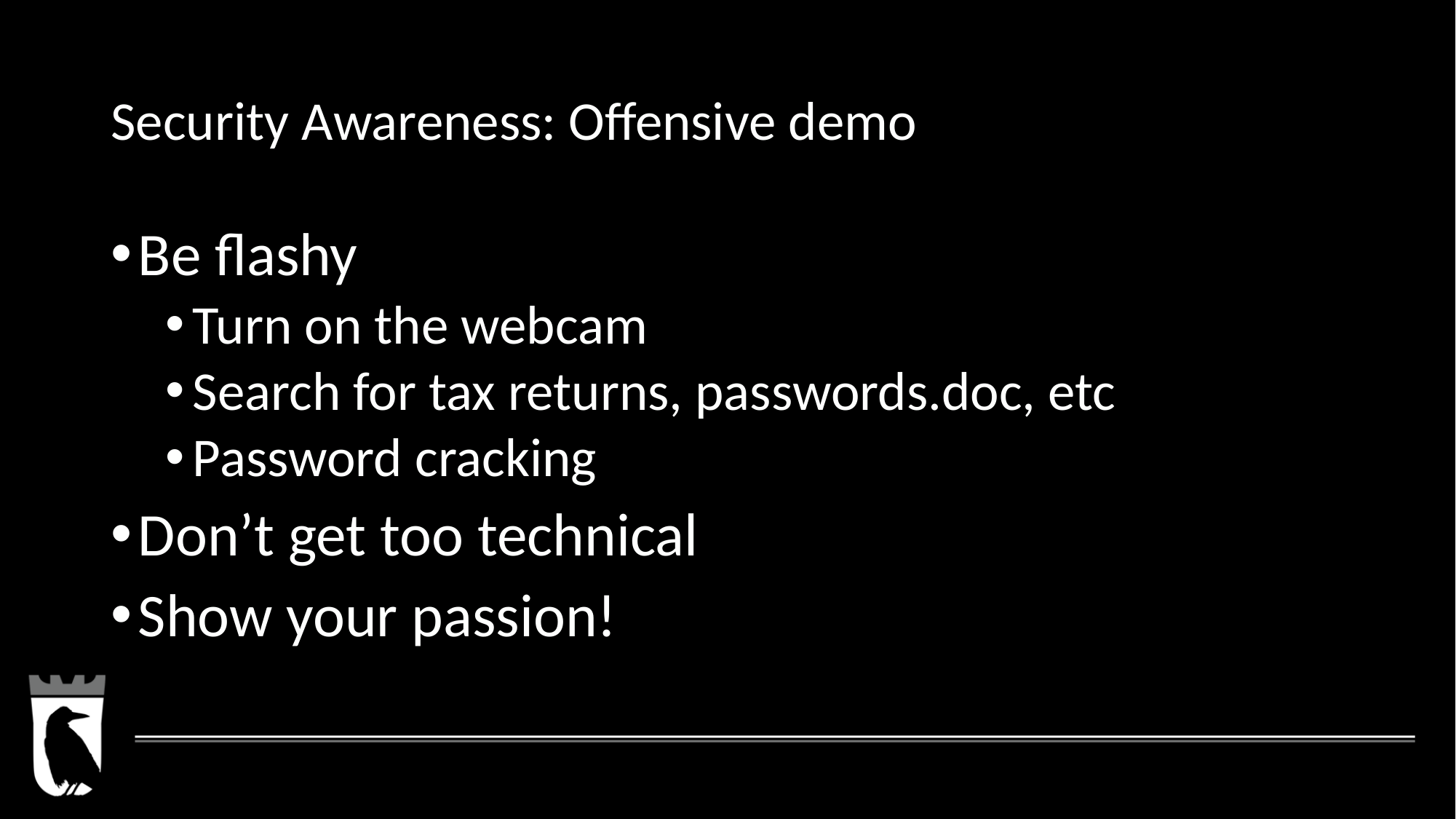

# Security Awareness: Offensive demo
Be flashy
Turn on the webcam
Search for tax returns, passwords.doc, etc
Password cracking
Don’t get too technical
Show your passion!